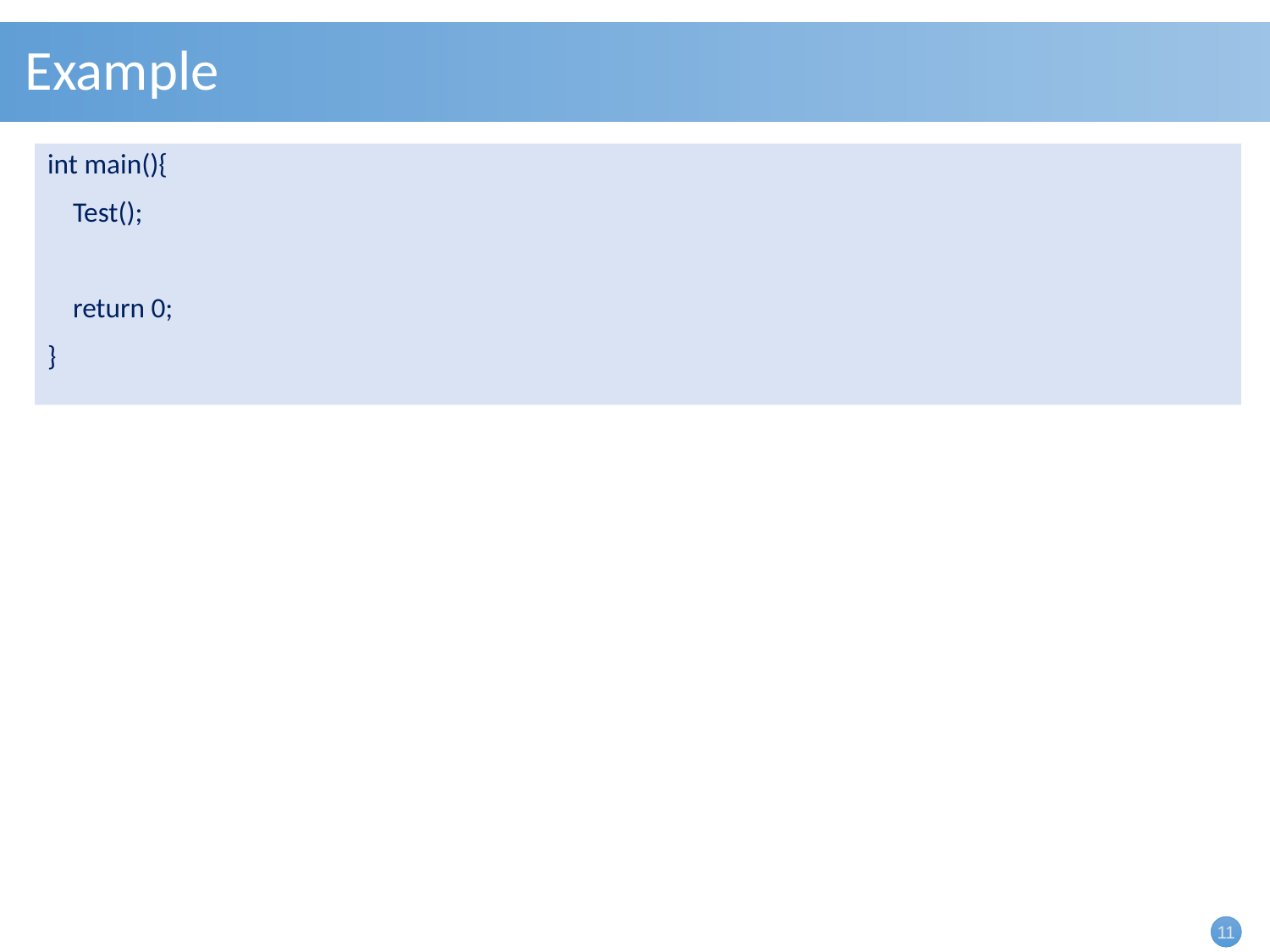

# Example
int main(){
    Test();

    return 0;
}